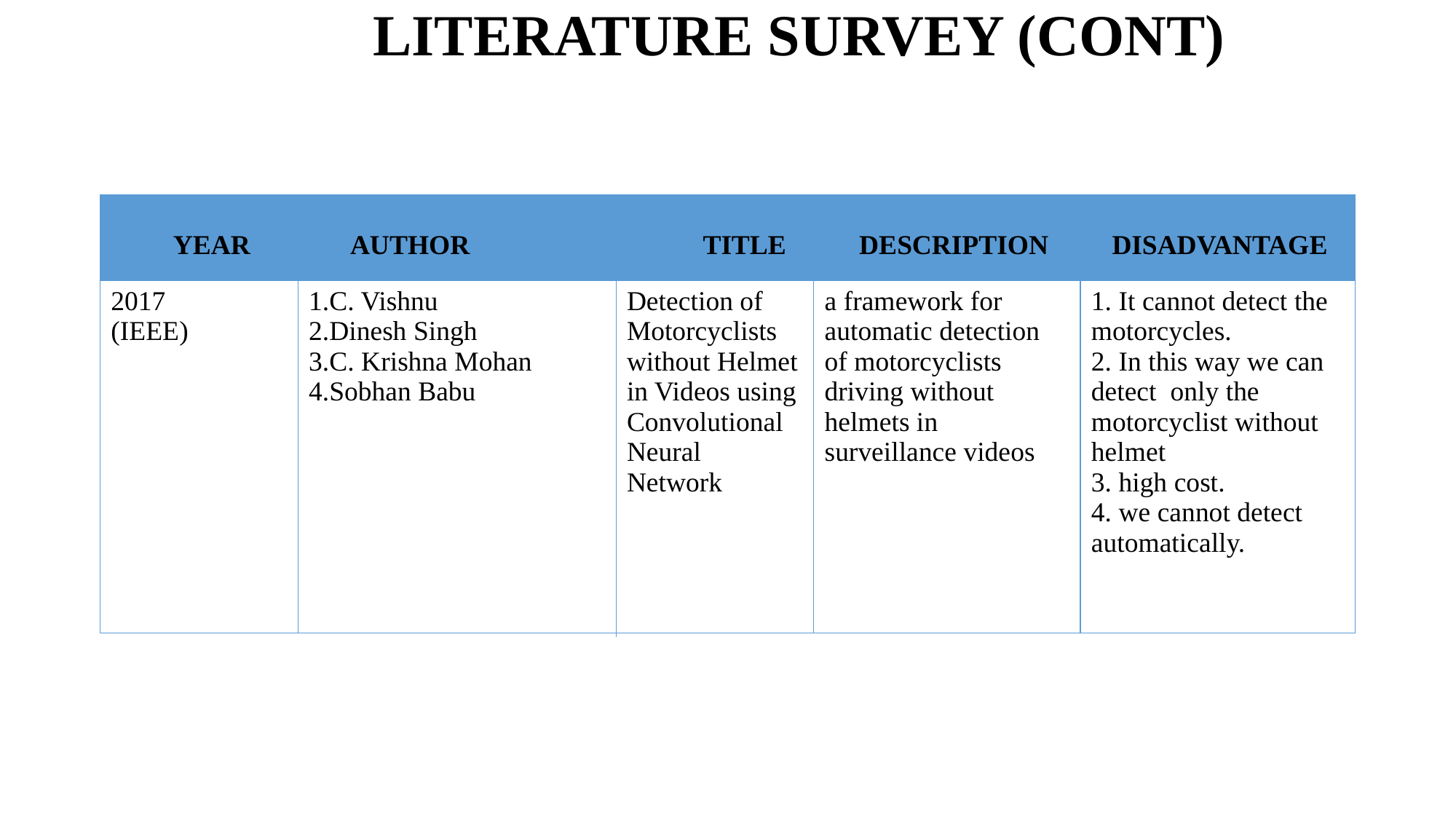

# LITERATURE SURVEY (CONT)
| YEAR | AUTHOR | TITLE | DESCRIPTION | DISADVANTAGE |
| --- | --- | --- | --- | --- |
| 2017 (IEEE) | 1.C. Vishnu 2.Dinesh Singh 3.C. Krishna Mohan 4.Sobhan Babu | Detection of Motorcyclists without Helmet in Videos using Convolutional Neural Network | a framework for automatic detection of motorcyclists driving without helmets in surveillance videos | 1. It cannot detect the motorcycles. 2. In this way we can detect only the motorcyclist without helmet 3. high cost. 4. we cannot detect automatically. |